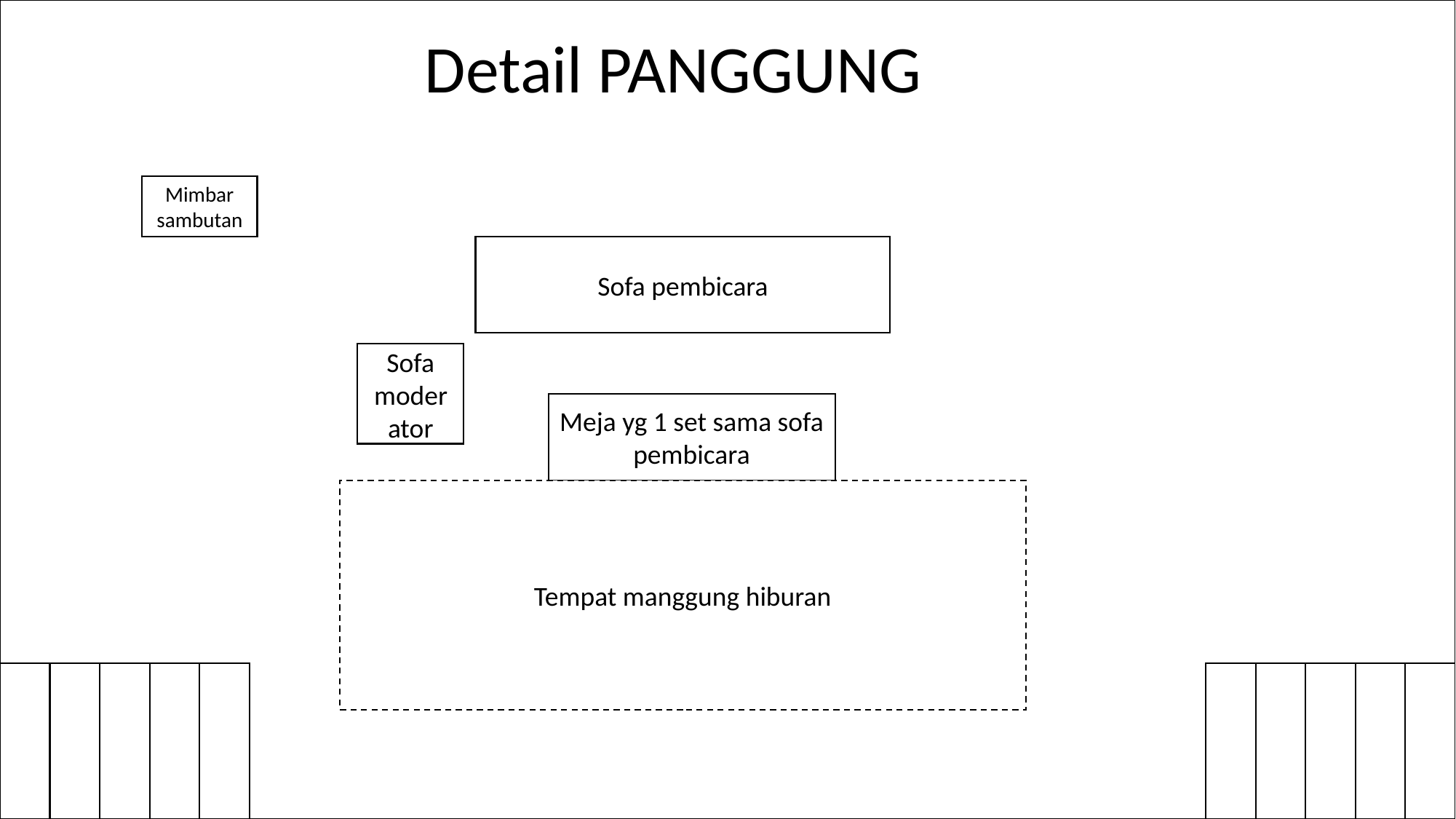

Detail PANGGUNG
Mimbar sambutan
Sofa pembicara
Sofa moderator
Meja yg 1 set sama sofa pembicara
Tempat manggung hiburan